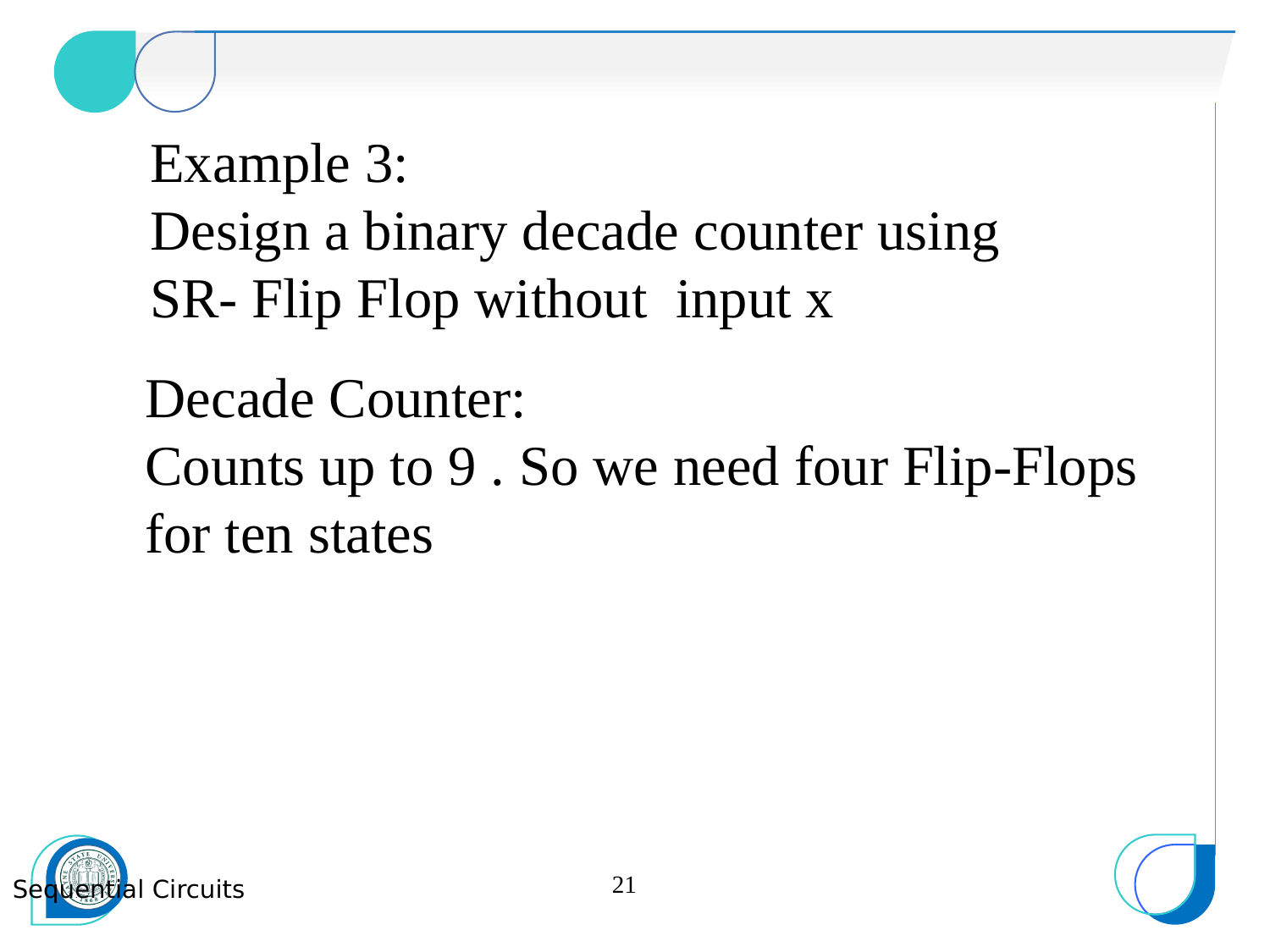

Example 3:
Design a binary decade counter using  SR- Flip Flop without  input x
Decade Counter:
Counts up to 9 . So we need four Flip-Flops
for ten states
21
Sequential Circuits